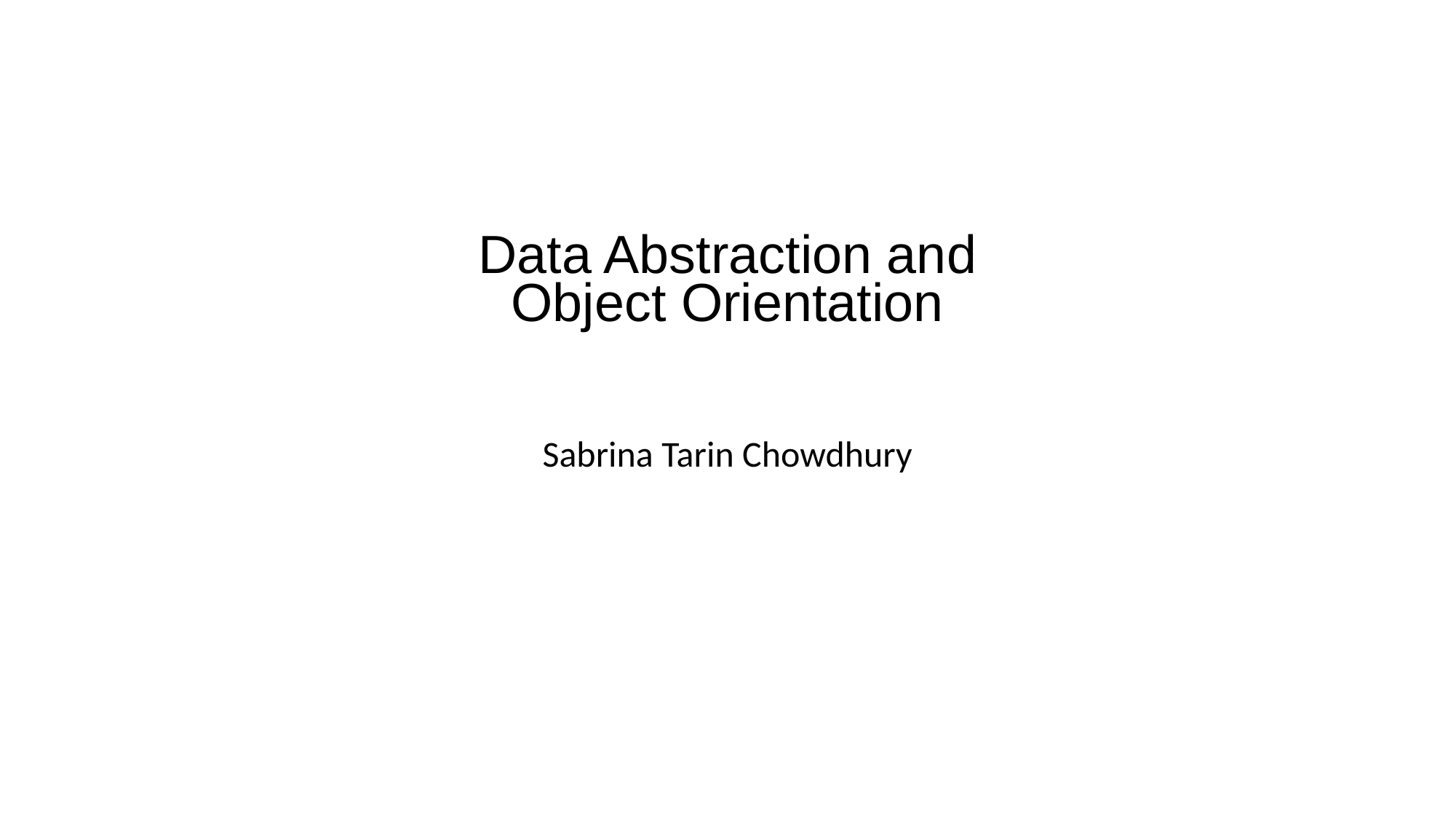

# Data Abstraction and Object Orientation Data Abstraction and Object Orientation
Sabrina Tarin Chowdhury